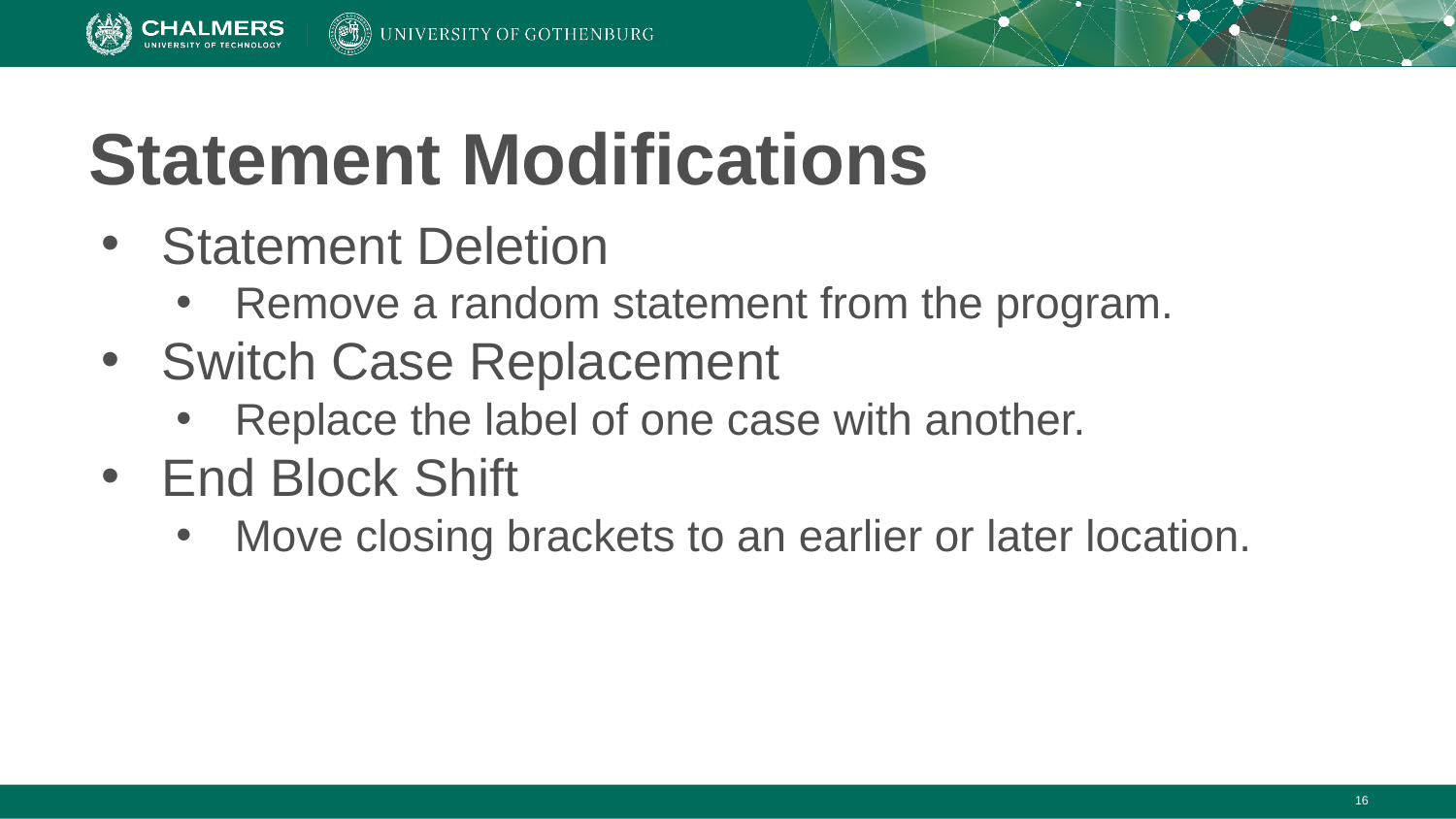

# Statement Modifications
Statement Deletion
Remove a random statement from the program.
Switch Case Replacement
Replace the label of one case with another.
End Block Shift
Move closing brackets to an earlier or later location.

16